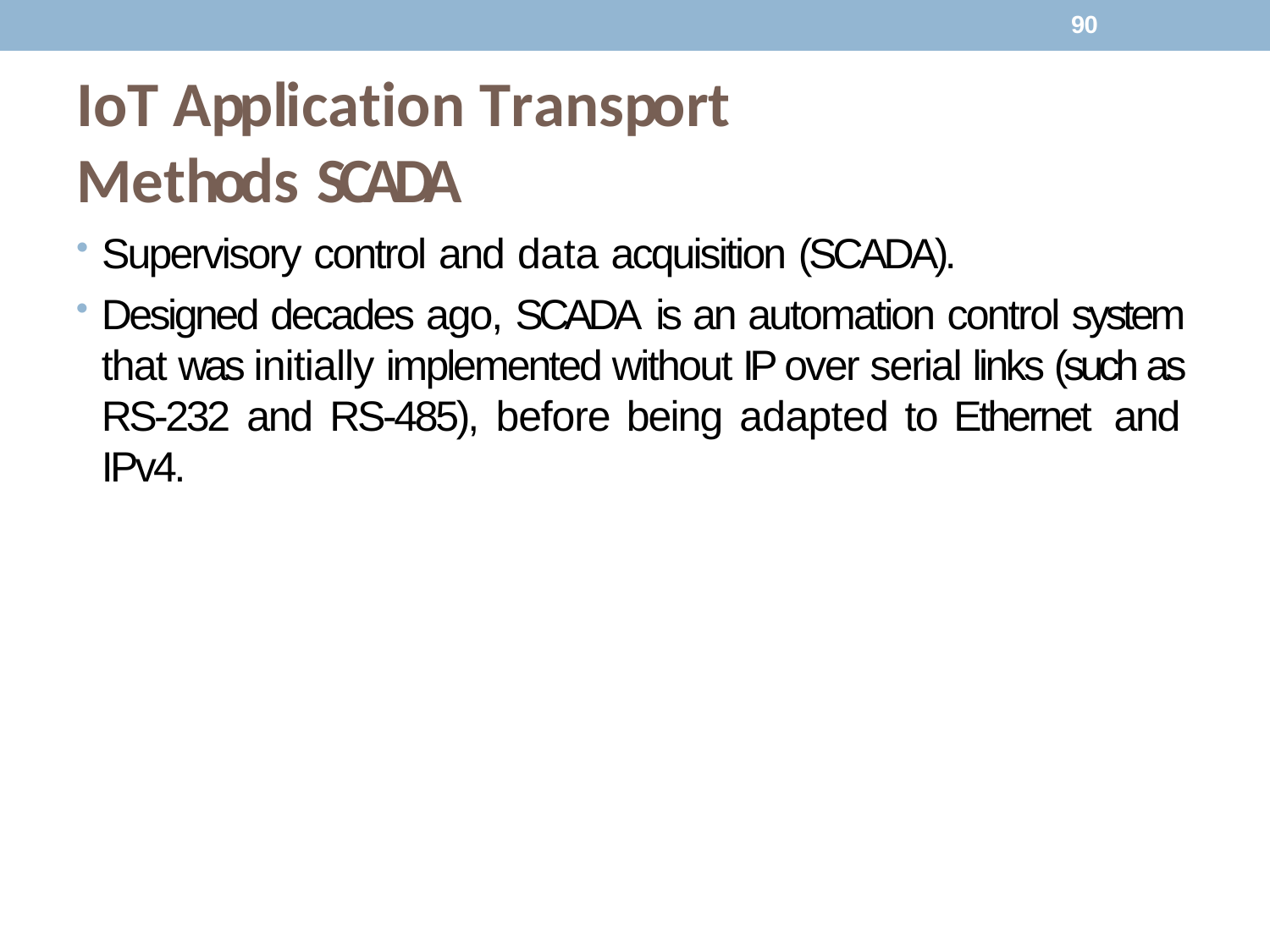

90
# IoT Application Transport Methods  SCADA
Supervisory control and data acquisition (SCADA).
Designed decades ago, SCADA is an automation control system  that was initially implemented without IP over serial links (such as  RS-232 and RS-485), before being adapted to Ethernet and  IPv4.